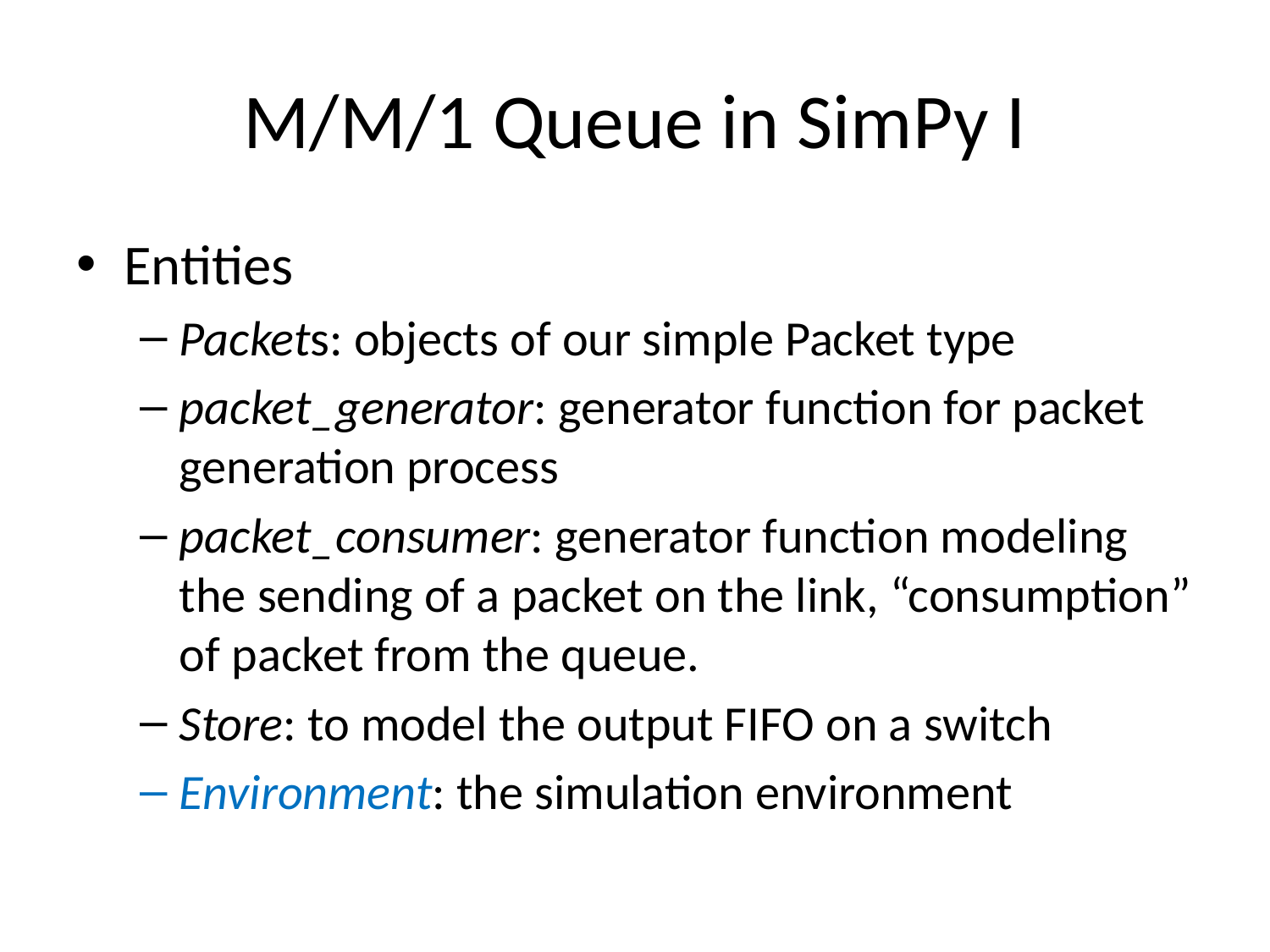

# M/M/1 Queue in SimPy I
Entities
Packets: objects of our simple Packet type
packet_generator: generator function for packet generation process
packet_consumer: generator function modeling the sending of a packet on the link, “consumption” of packet from the queue.
Store: to model the output FIFO on a switch
Environment: the simulation environment